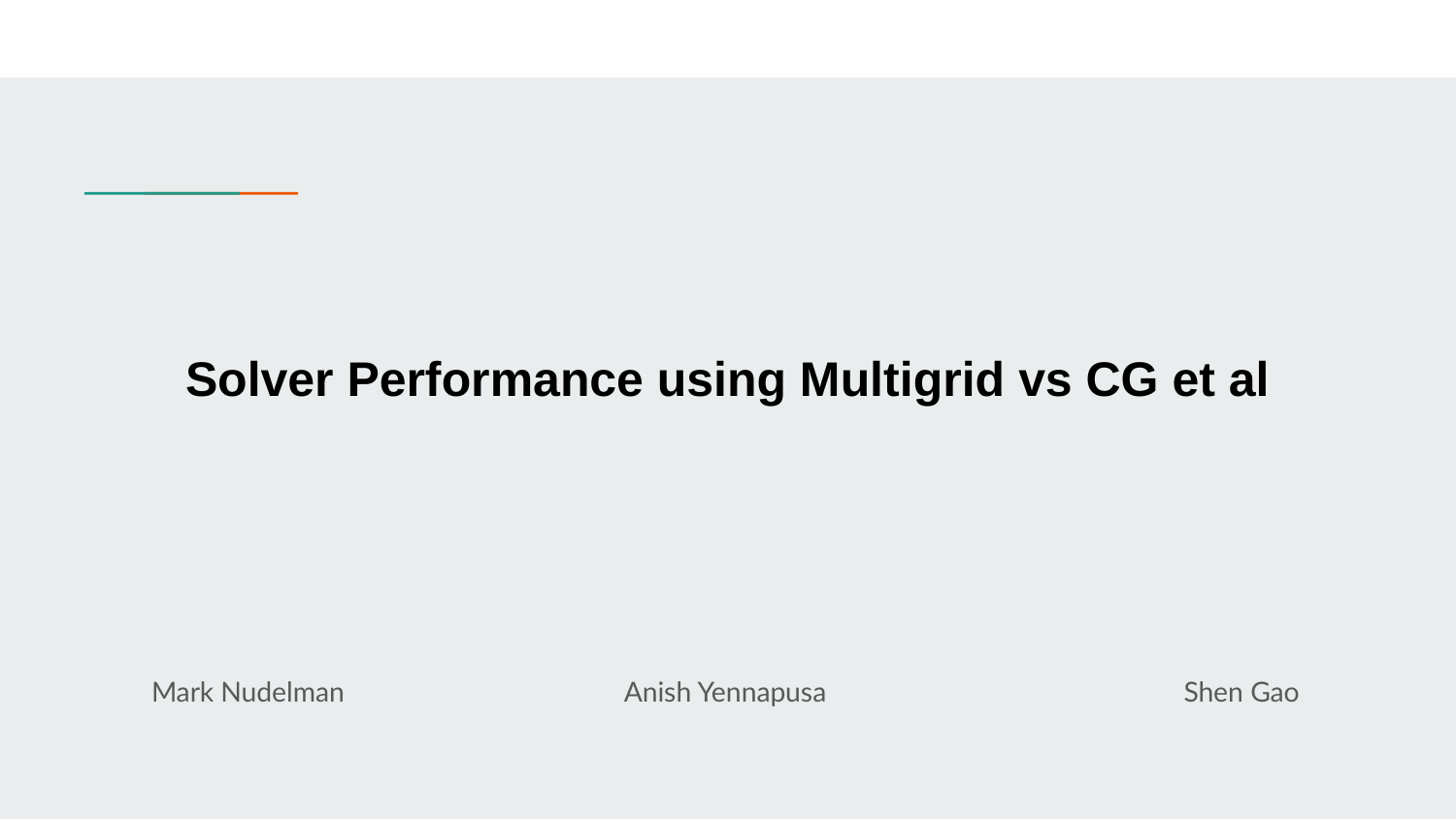

# Solver Performance using Multigrid vs CG et al
   Mark Nudelman                                        Anish Yennapusa                                                   Shen Gao